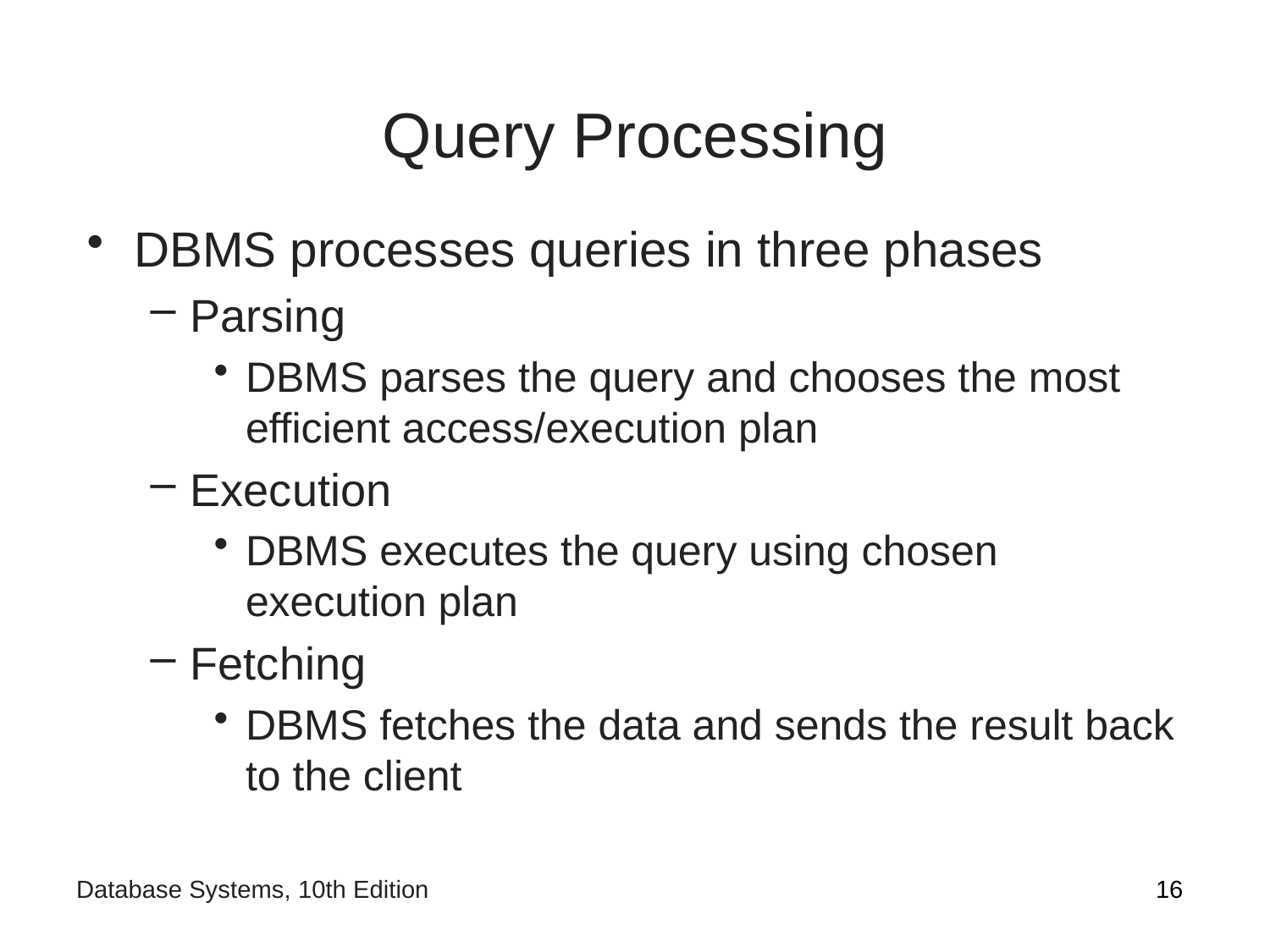

# Query Processing
DBMS processes queries in three phases
Parsing
DBMS parses the query and chooses the most efficient access/execution plan
Execution
DBMS executes the query using chosen execution plan
Fetching
DBMS fetches the data and sends the result back to the client
16
Database Systems, 10th Edition